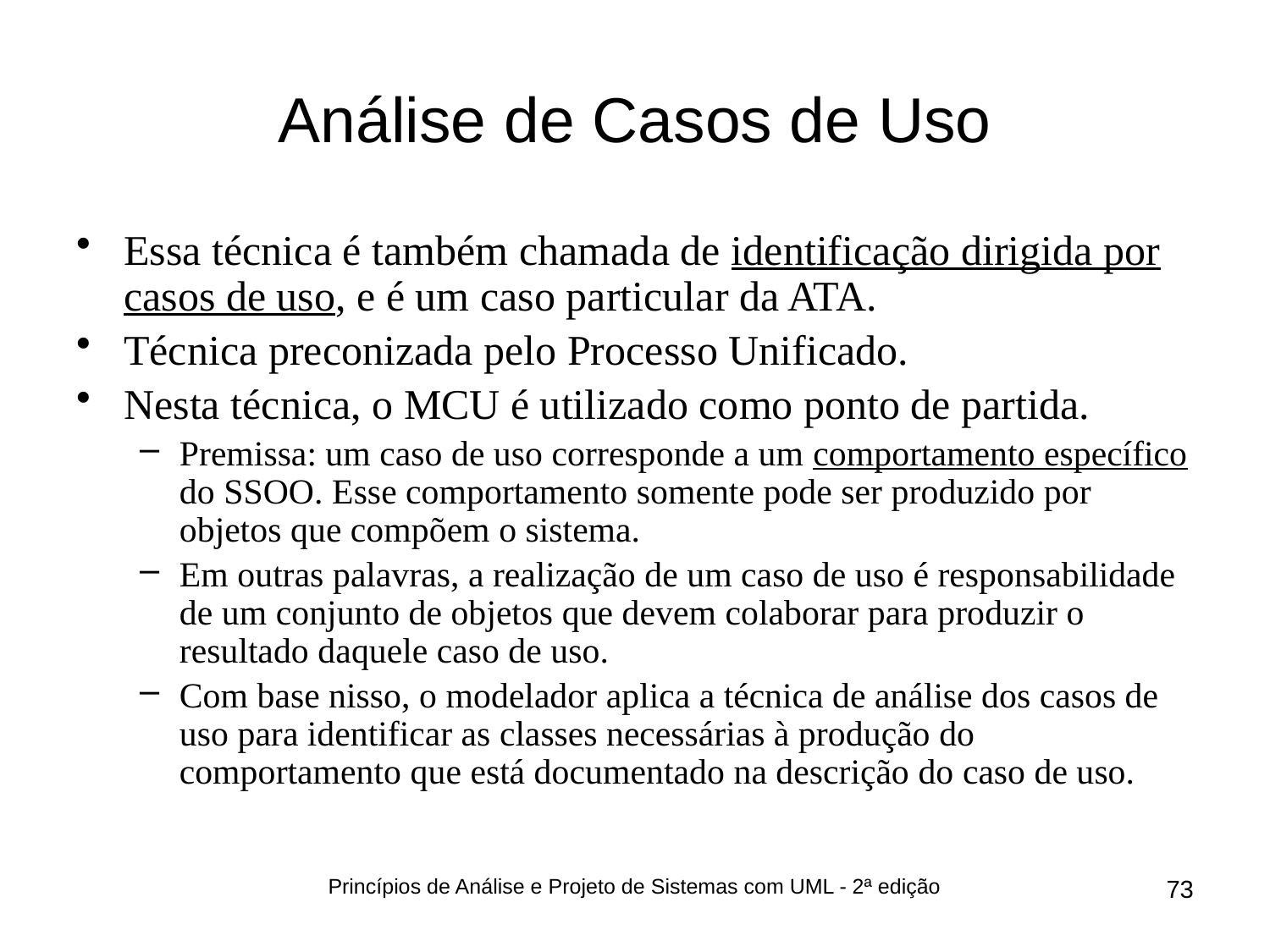

# Análise de Casos de Uso
Essa técnica é também chamada de identificação dirigida por casos de uso, e é um caso particular da ATA.
Técnica preconizada pelo Processo Unificado.
Nesta técnica, o MCU é utilizado como ponto de partida.
Premissa: um caso de uso corresponde a um comportamento específico do SSOO. Esse comportamento somente pode ser produzido por objetos que compõem o sistema.
Em outras palavras, a realização de um caso de uso é responsabilidade de um conjunto de objetos que devem colaborar para produzir o resultado daquele caso de uso.
Com base nisso, o modelador aplica a técnica de análise dos casos de uso para identificar as classes necessárias à produção do comportamento que está documentado na descrição do caso de uso.
Princípios de Análise e Projeto de Sistemas com UML - 2ª edição
73